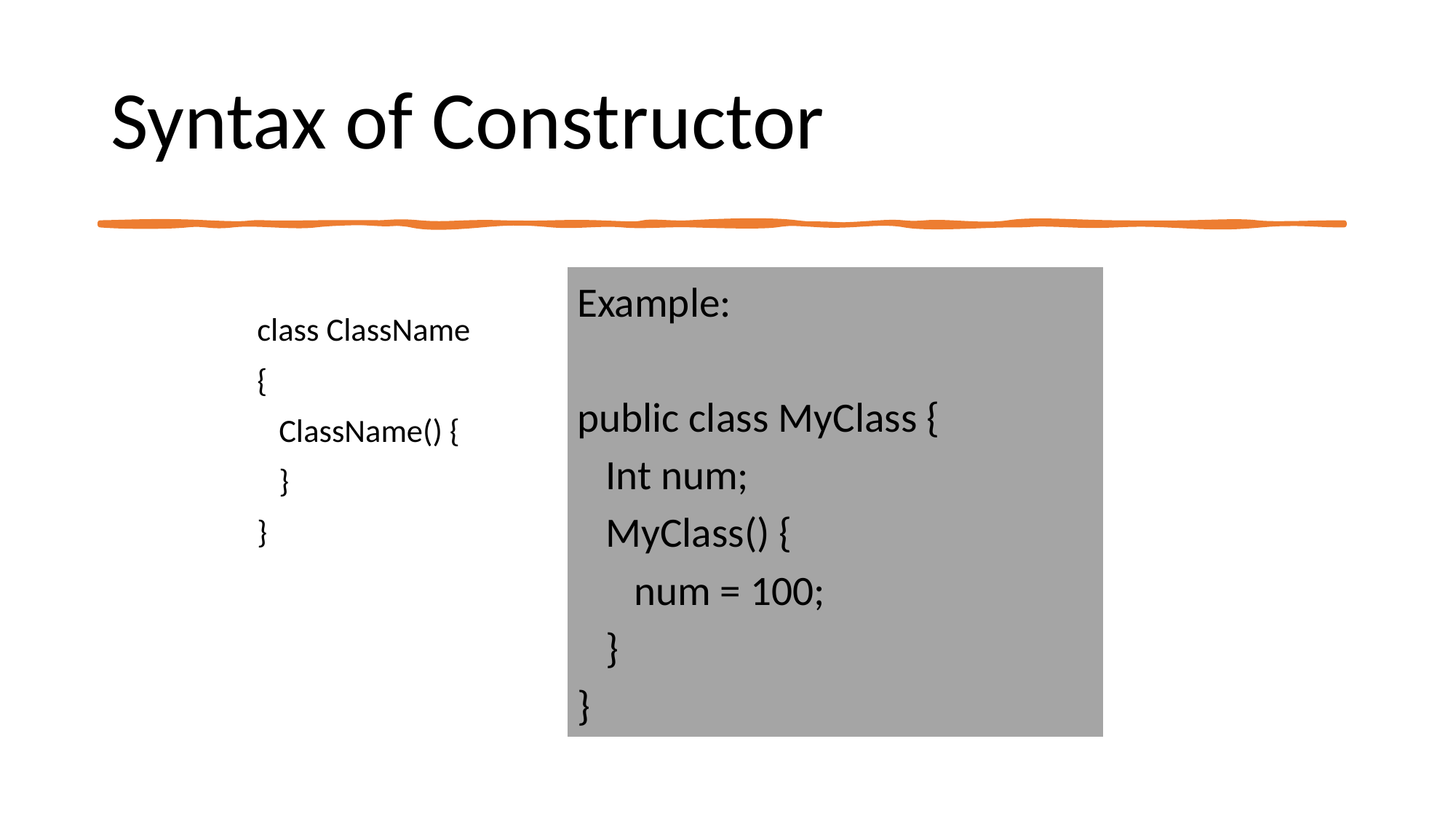

# Syntax of Constructor

Example:

public class MyClass {
   Int num;
   MyClass() {
      num = 100;
   }
}
class ClassName
{
   ClassName() {
   }
}